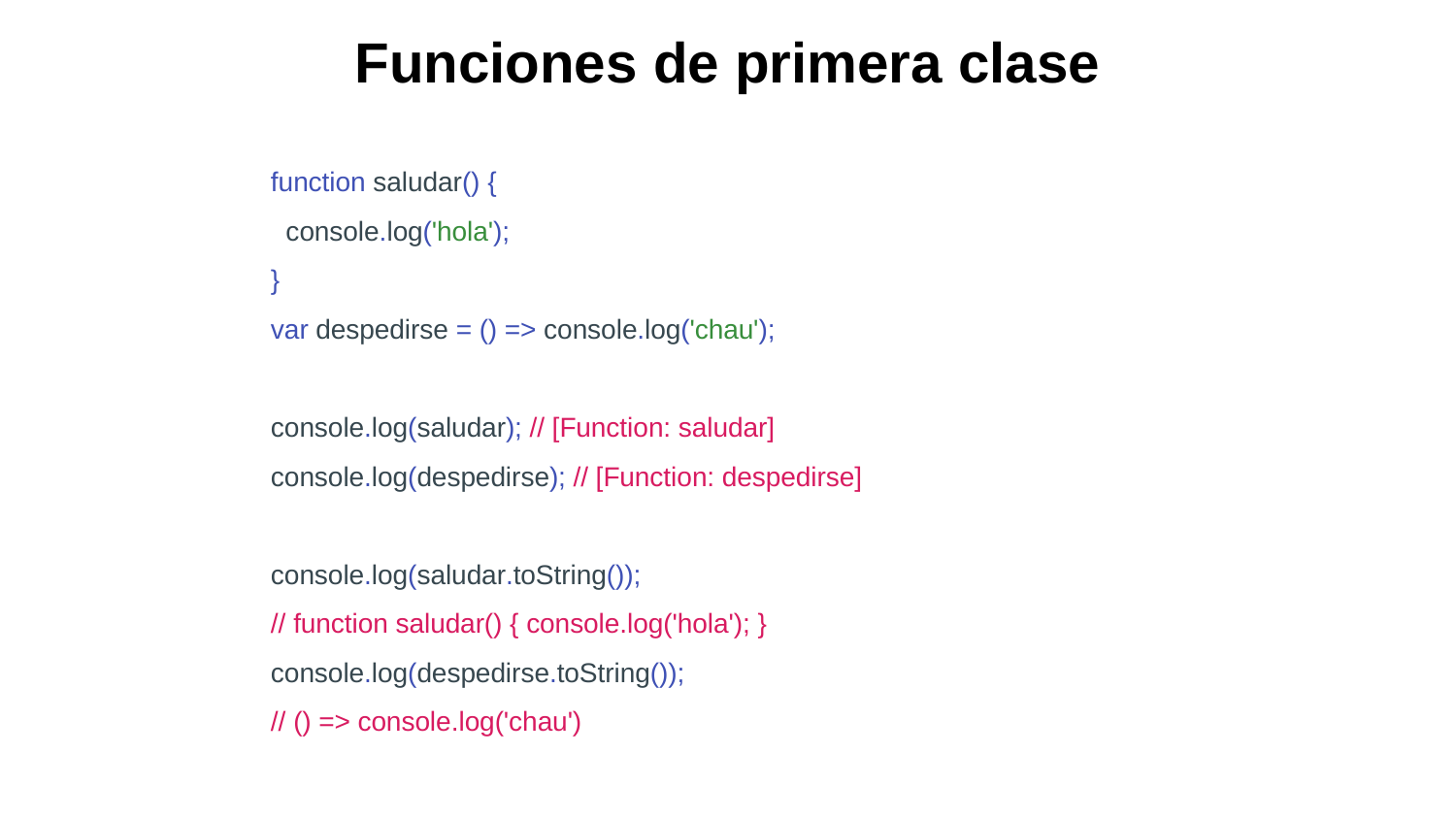

Funciones de primera clase
function saludar() {
  console.log('hola');
}
var despedirse = () => console.log('chau');
console.log(saludar); // [Function: saludar]
console.log(despedirse); // [Function: despedirse]
console.log(saludar.toString());
// function saludar() { console.log('hola'); }
console.log(despedirse.toString());
// () => console.log('chau')